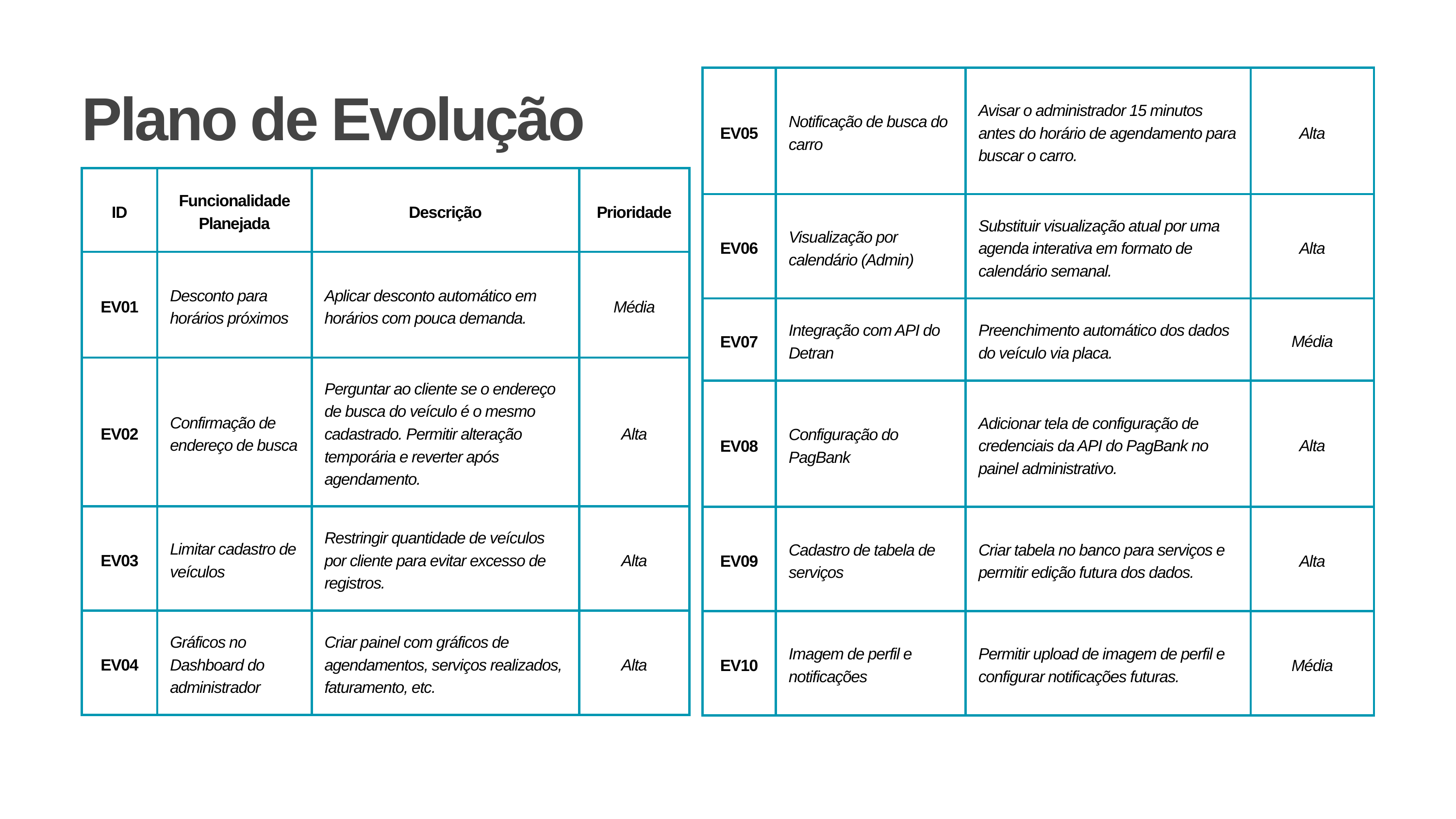

Plano de Evolução
| EV05 | Notificação de busca do carro | Avisar o administrador 15 minutos antes do horário de agendamento para buscar o carro. | Alta |
| --- | --- | --- | --- |
| EV06 | Visualização por calendário (Admin) | Substituir visualização atual por uma agenda interativa em formato de calendário semanal. | Alta |
| EV07 | Integração com API do Detran | Preenchimento automático dos dados do veículo via placa. | Média |
| EV08 | Configuração do PagBank | Adicionar tela de configuração de credenciais da API do PagBank no painel administrativo. | Alta |
| EV09 | Cadastro de tabela de serviços | Criar tabela no banco para serviços e permitir edição futura dos dados. | Alta |
| EV10 | Imagem de perfil e notificações | Permitir upload de imagem de perfil e configurar notificações futuras. | Média |
| ID | Funcionalidade Planejada | Descrição | Prioridade |
| --- | --- | --- | --- |
| EV01 | Desconto para horários próximos | Aplicar desconto automático em horários com pouca demanda. | Média |
| EV02 | Confirmação de endereço de busca | Perguntar ao cliente se o endereço de busca do veículo é o mesmo cadastrado. Permitir alteração temporária e reverter após agendamento. | Alta |
| EV03 | Limitar cadastro de veículos | Restringir quantidade de veículos por cliente para evitar excesso de registros. | Alta |
| EV04 | Gráficos no Dashboard do administrador | Criar painel com gráficos de agendamentos, serviços realizados, faturamento, etc. | Alta |